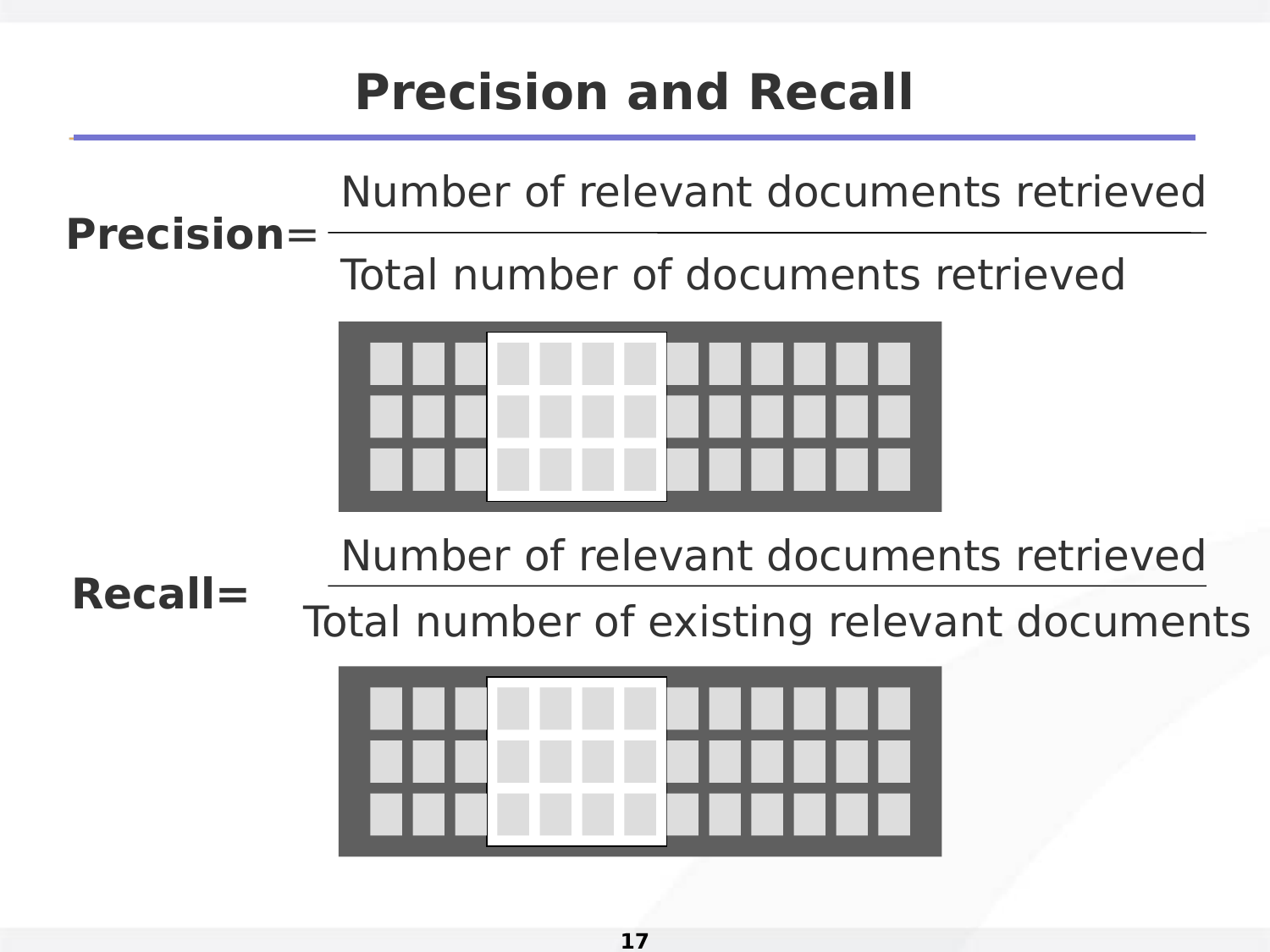

# Precision and Recall
Number of relevant documents retrieved
Precision=

Total number of documents retrieved

Number of relevant documents retrieved
Recall=

Total number of existing relevant documents